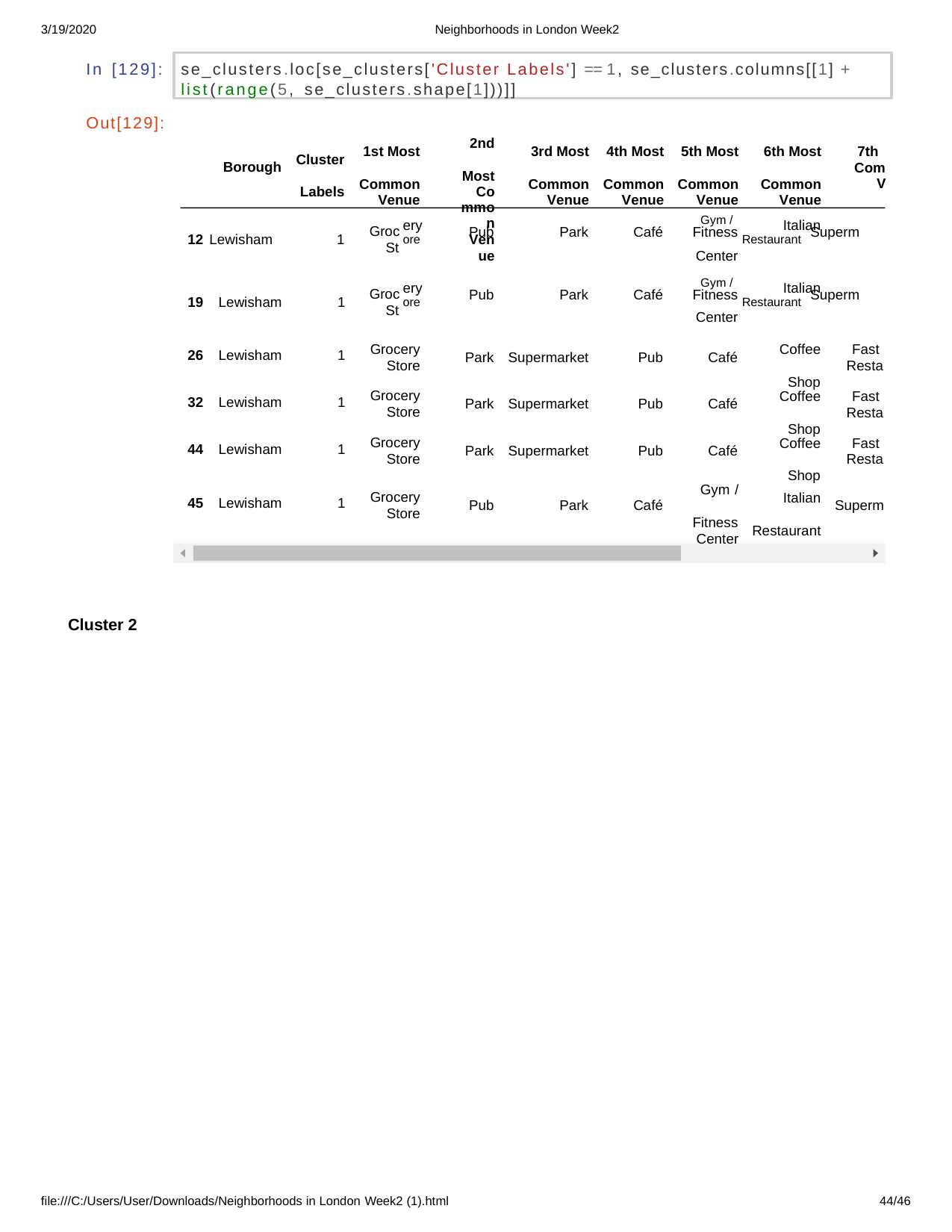

3/19/2020
Neighborhoods in London Week2
se_clusters.loc[se_clusters['Cluster Labels'] == 1, se_clusters.columns[[1] +  list(range(5, se_clusters.shape[1]))]]
In [129]:
Out[129]:
2nd  Most
Common
Venue
1st Most  Common
Venue
3rd Most  Common
Venue
4th Most  Common
Venue
5th Most  Common
Venue
6th Most  Common
Venue
7th  Com
V
Cluster  Labels
Borough

| ery Gym / Italian ore Pub Park Café Fitness Restaurant Superm |  |  |  |
| --- | --- | --- | --- |
|  |  |  | Center |
| ery Gym / Italian ore Pub Park Café Fitness Restaurant Superm |  |  |  |
|  |  |  | Center |
Groc
St
12 Lewisham
1
Groc
St
| 19 | Lewisham | 1 |
| --- | --- | --- |
| 26 | Lewisham | 1 |
| 32 | Lewisham | 1 |
| 44 | Lewisham | 1 |
| 45 | Lewisham | 1 |
Grocery
Store
Coffee  Shop
Fast  Resta
Park
Supermarket
Pub
Café
Grocery
Store
Coffee  Shop
Fast  Resta
Park
Supermarket
Pub
Café
Grocery
Store
Coffee  Shop
Fast  Resta
Park
Supermarket
Pub
Café
Gym /  Fitness  Center
Grocery
Store
Italian  Restaurant
Pub
Park
Café
Superm

Cluster 2
file:///C:/Users/User/Downloads/Neighborhoods in London Week2 (1).html
44/46